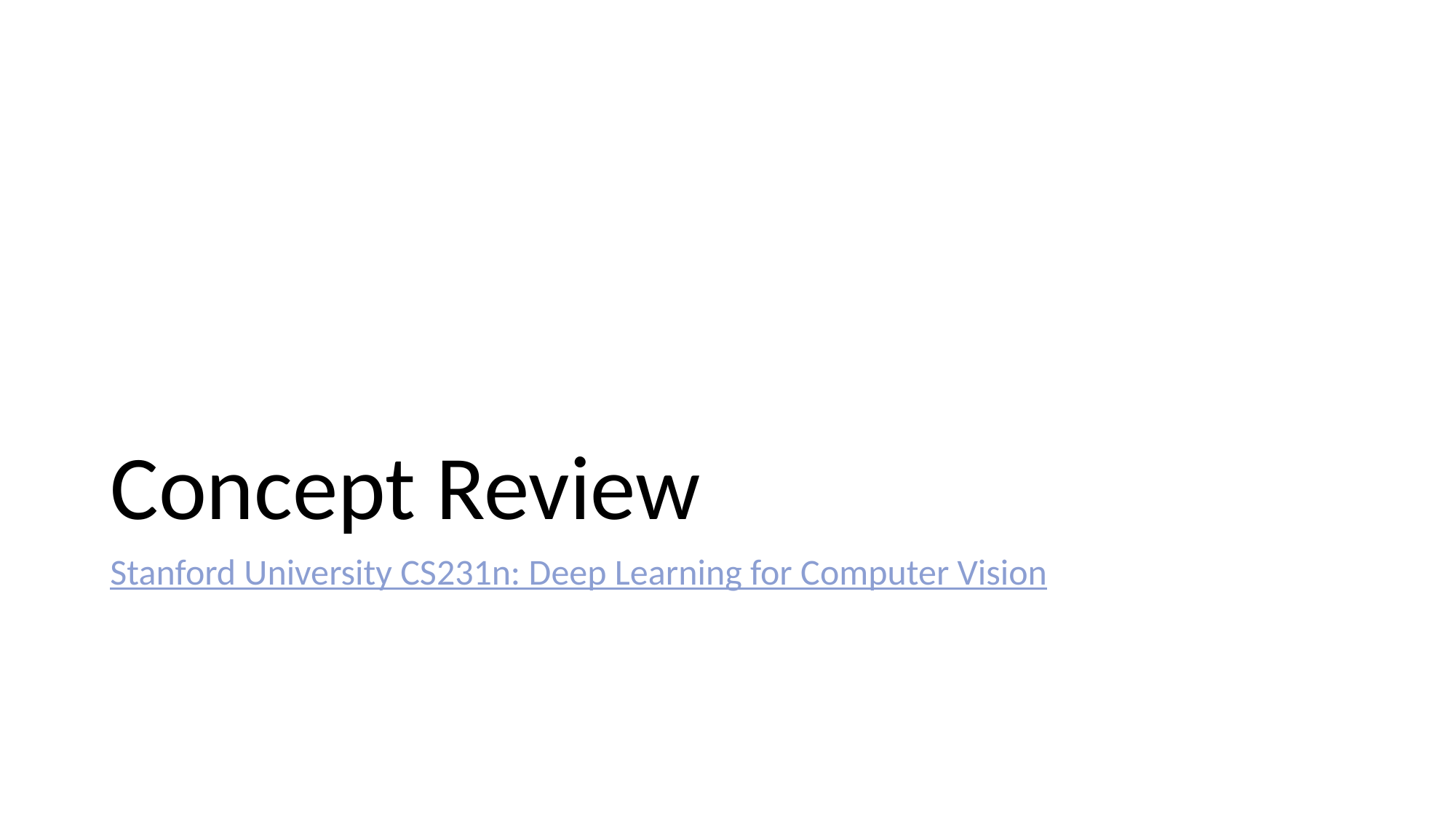

# Concept Review
Stanford University CS231n: Deep Learning for Computer Vision